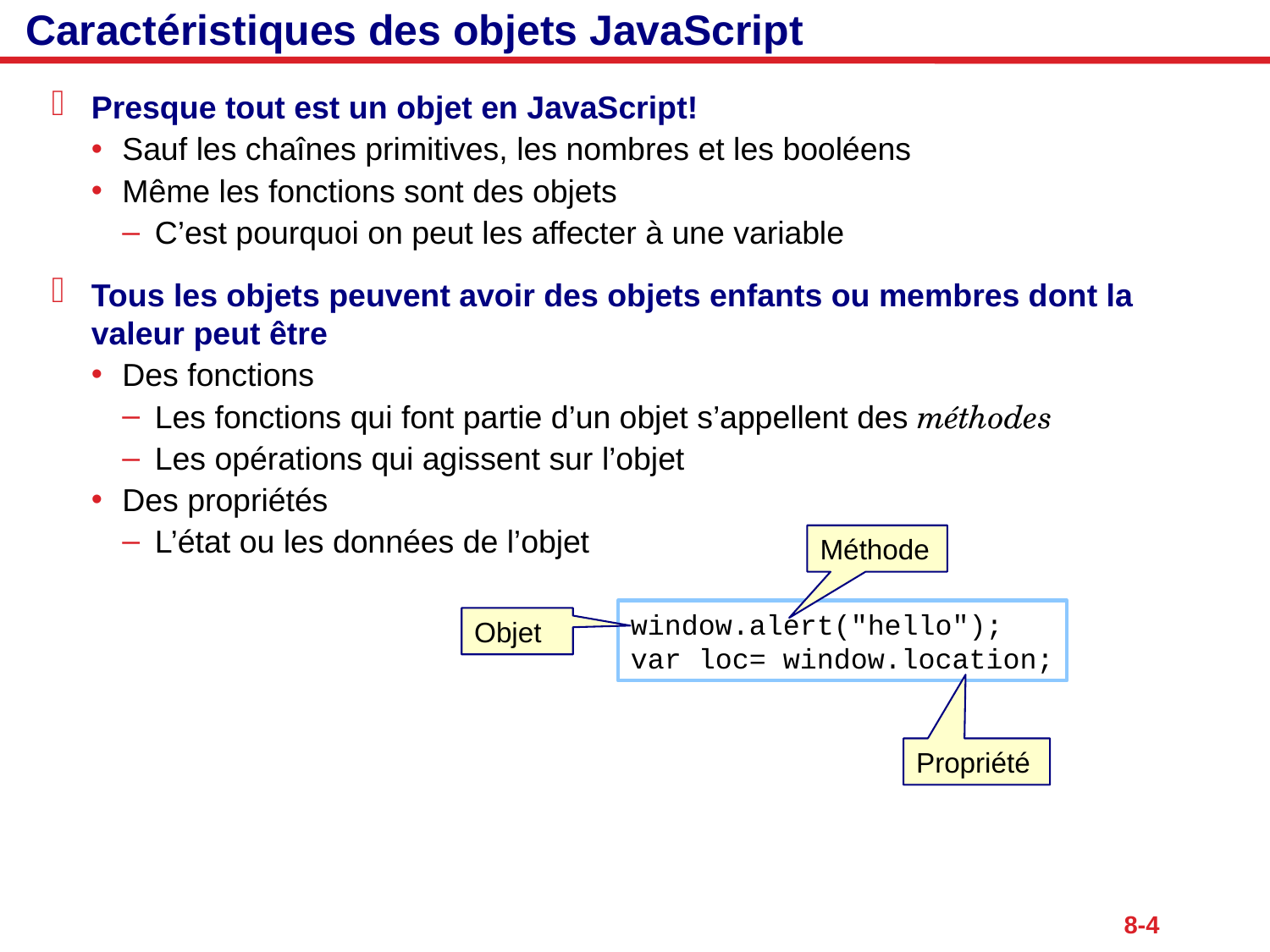

# Caractéristiques des objets JavaScript
Presque tout est un objet en JavaScript!
Sauf les chaînes primitives, les nombres et les booléens
Même les fonctions sont des objets
C’est pourquoi on peut les affecter à une variable
Tous les objets peuvent avoir des objets enfants ou membres dont la valeur peut être
Des fonctions
Les fonctions qui font partie d’un objet s’appellent des méthodes
Les opérations qui agissent sur l’objet
Des propriétés
L’état ou les données de l’objet
Méthode
window.alert("hello");
var loc= window.location;
Objet
Propriété